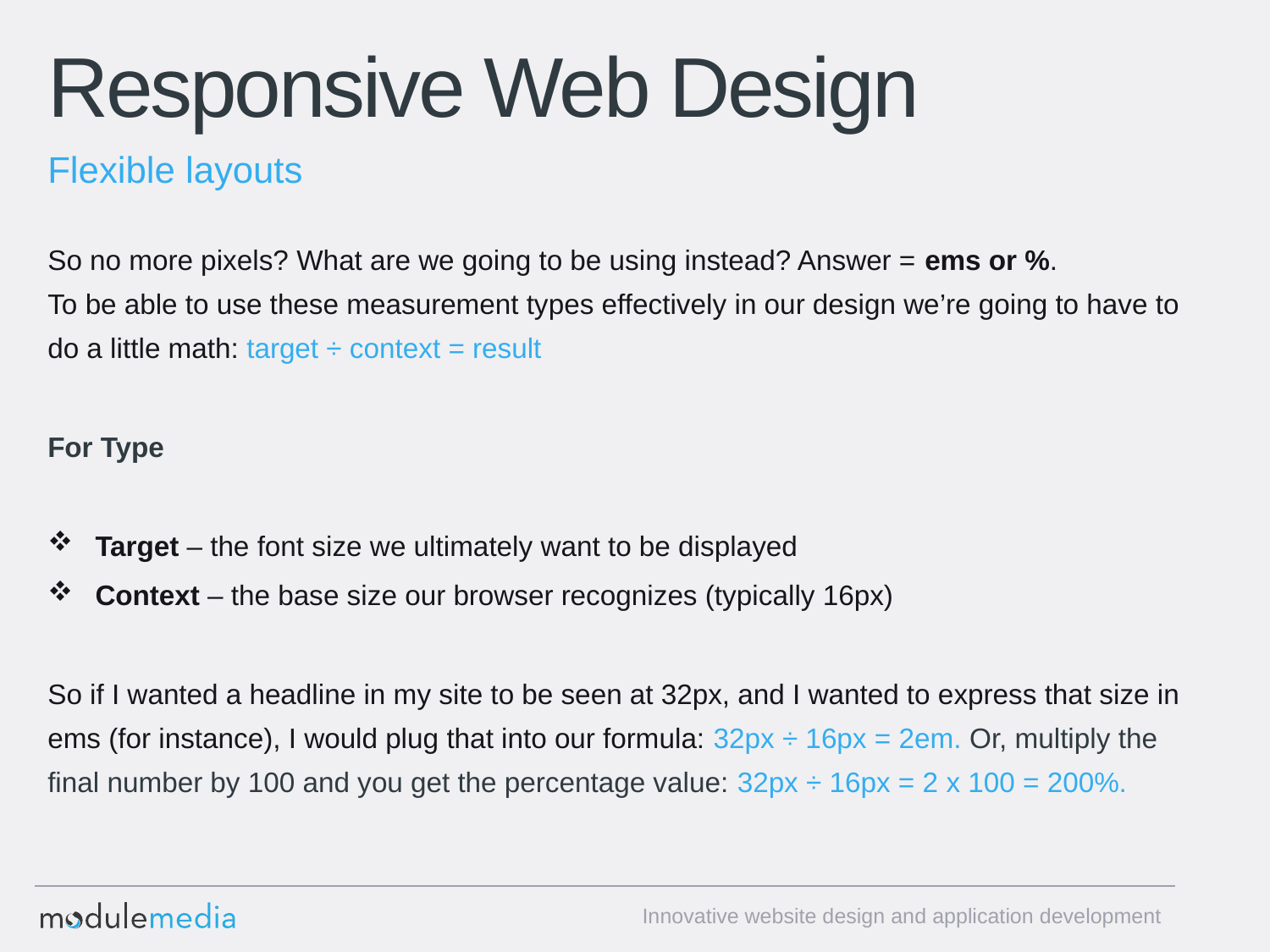

# Responsive Web Design
Flexible layouts
So no more pixels? What are we going to be using instead? Answer = ems or %.
To be able to use these measurement types effectively in our design we’re going to have to do a little math: target ÷ context = result

For Type

Target – the font size we ultimately want to be displayed
Context – the base size our browser recognizes (typically 16px)

So if I wanted a headline in my site to be seen at 32px, and I wanted to express that size in ems (for instance), I would plug that into our formula: 32px ÷ 16px = 2em. Or, multiply the final number by 100 and you get the percentage value: 32px ÷ 16px = 2 x 100 = 200%.